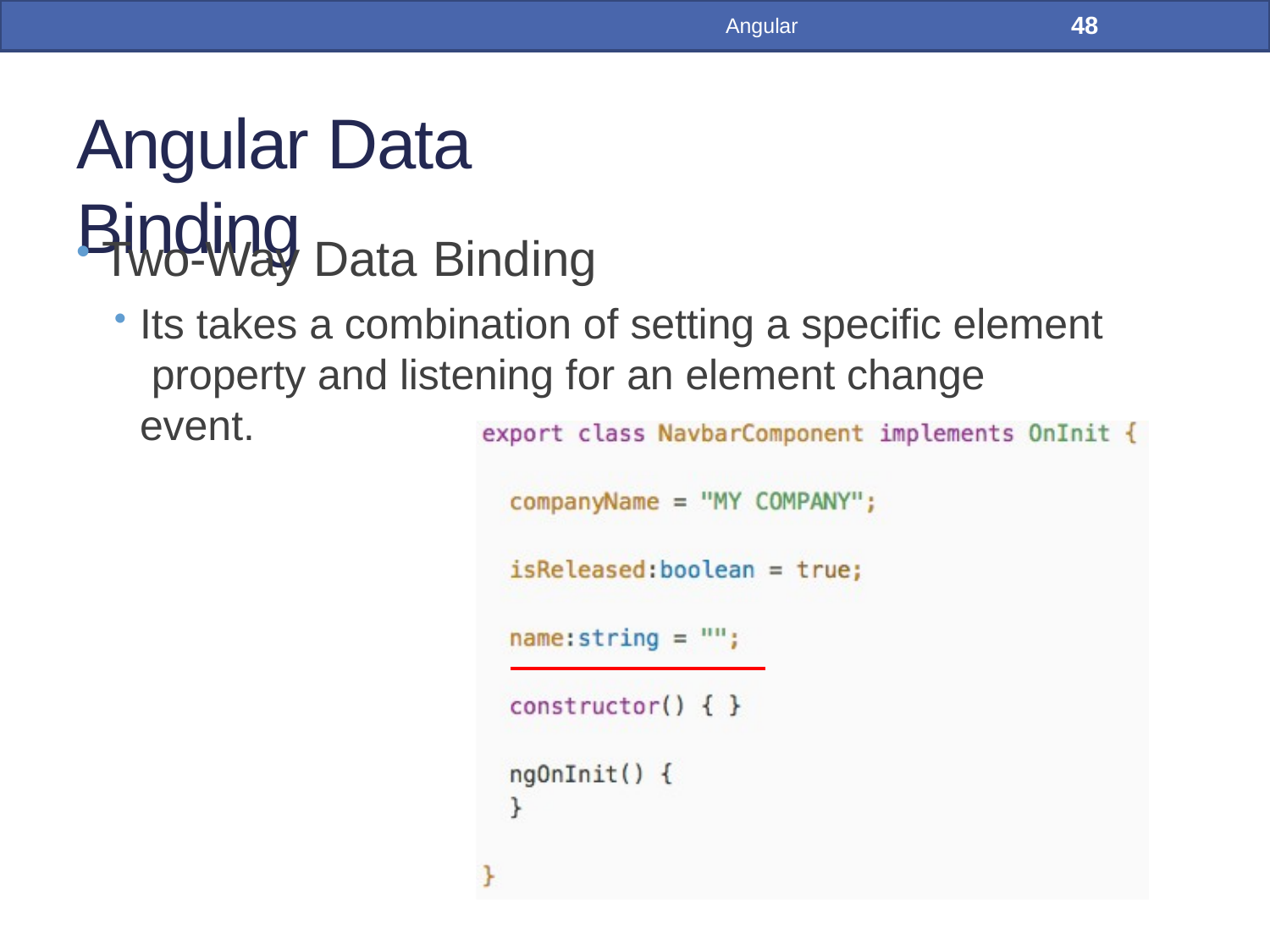

48
Angular
# Angular Data Binding
Two-Way Data Binding
Its takes a combination of setting a specific element  property and listening for an element change event.